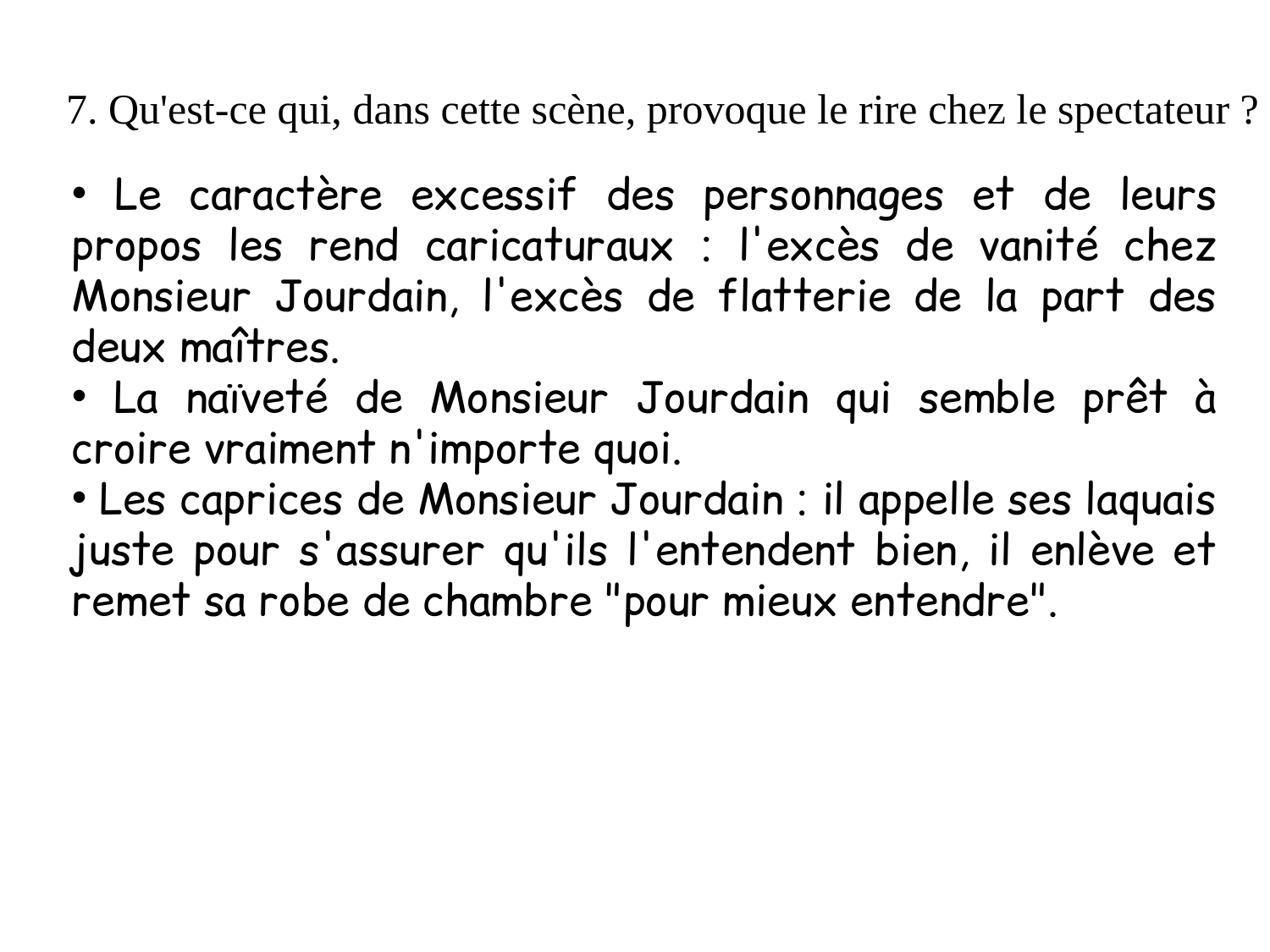

7. Qu'est-ce qui, dans cette scène, provoque le rire chez le spectateur ?
 Le caractère excessif des personnages et de leurs propos les rend caricaturaux : l'excès de vanité chez Monsieur Jourdain, l'excès de flatterie de la part des deux maîtres.
 La naïveté de Monsieur Jourdain qui semble prêt à croire vraiment n'importe quoi.
 Les caprices de Monsieur Jourdain : il appelle ses laquais juste pour s'assurer qu'ils l'entendent bien, il enlève et remet sa robe de chambre "pour mieux entendre".